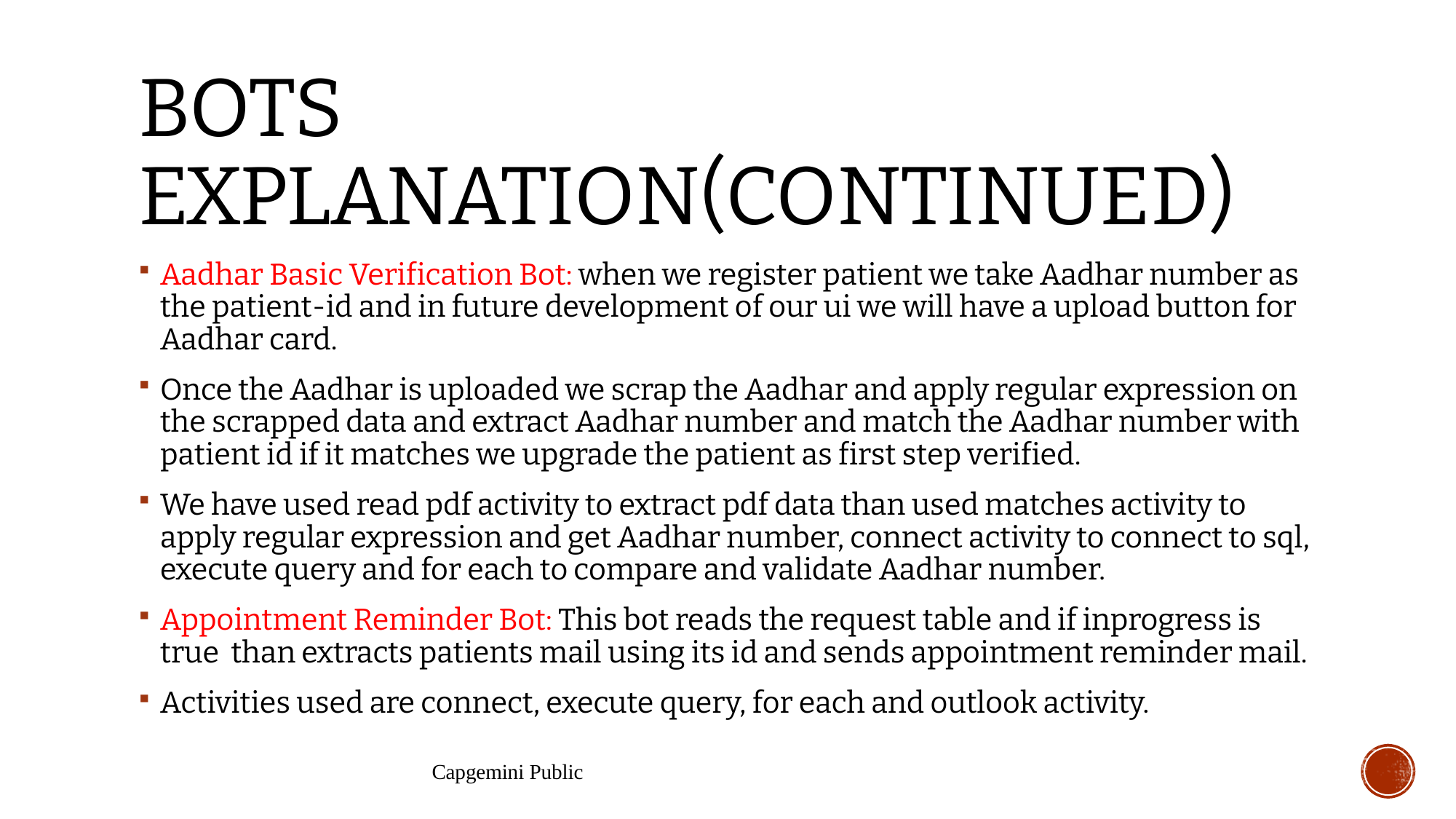

# BotS Explanation(Continued)
Aadhar Basic Verification Bot: when we register patient we take Aadhar number as the patient-id and in future development of our ui we will have a upload button for Aadhar card.
Once the Aadhar is uploaded we scrap the Aadhar and apply regular expression on the scrapped data and extract Aadhar number and match the Aadhar number with patient id if it matches we upgrade the patient as first step verified.
We have used read pdf activity to extract pdf data than used matches activity to apply regular expression and get Aadhar number, connect activity to connect to sql, execute query and for each to compare and validate Aadhar number.
Appointment Reminder Bot: This bot reads the request table and if inprogress is true  than extracts patients mail using its id and sends appointment reminder mail.
Activities used are connect, execute query, for each and outlook activity.

Capgemini Public